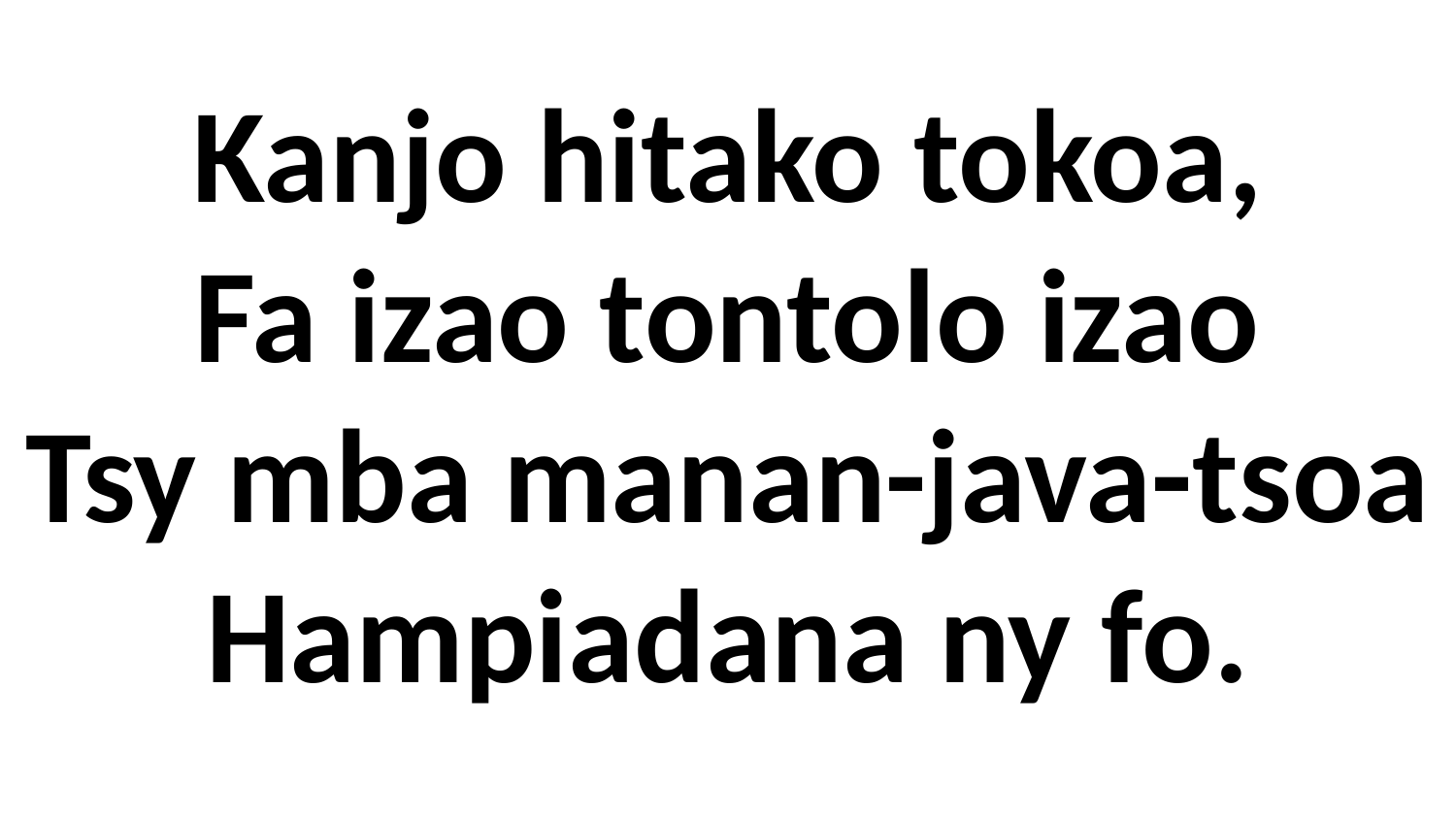

# Kanjo hitako tokoa, Fa izao tontolo izao Tsy mba manan-java-tsoa Hampiadana ny fo.